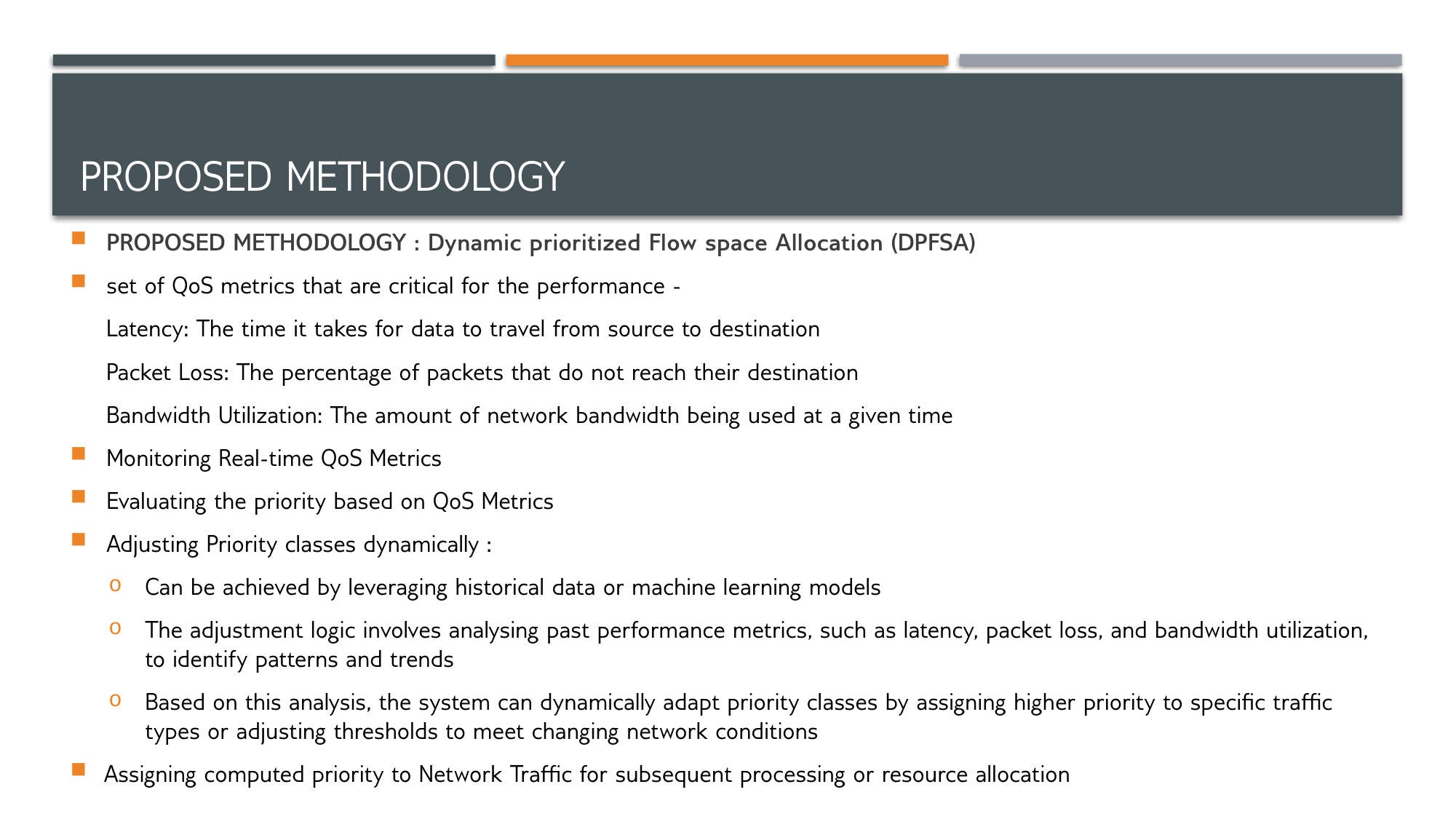

# PROPOSED METHODOLOGY
PROPOSED METHODOLOGY : Dynamic prioritized Flow space Allocation (DPFSA)
set of QoS metrics that are critical for the performance -
     Latency: The time it takes for data to travel from source to destination
     Packet Loss: The percentage of packets that do not reach their destination
     Bandwidth Utilization: The amount of network bandwidth being used at a given time
Monitoring Real-time QoS Metrics
Evaluating the priority based on QoS Metrics
Adjusting Priority classes dynamically :
Can be achieved by leveraging historical data or machine learning models
The adjustment logic involves analysing past performance metrics, such as latency, packet loss, and bandwidth utilization, to identify patterns and trends
Based on this analysis, the system can dynamically adapt priority classes by assigning higher priority to specific traffic types or adjusting thresholds to meet changing network conditions
Assigning computed priority to Network Traffic for subsequent processing or resource allocation